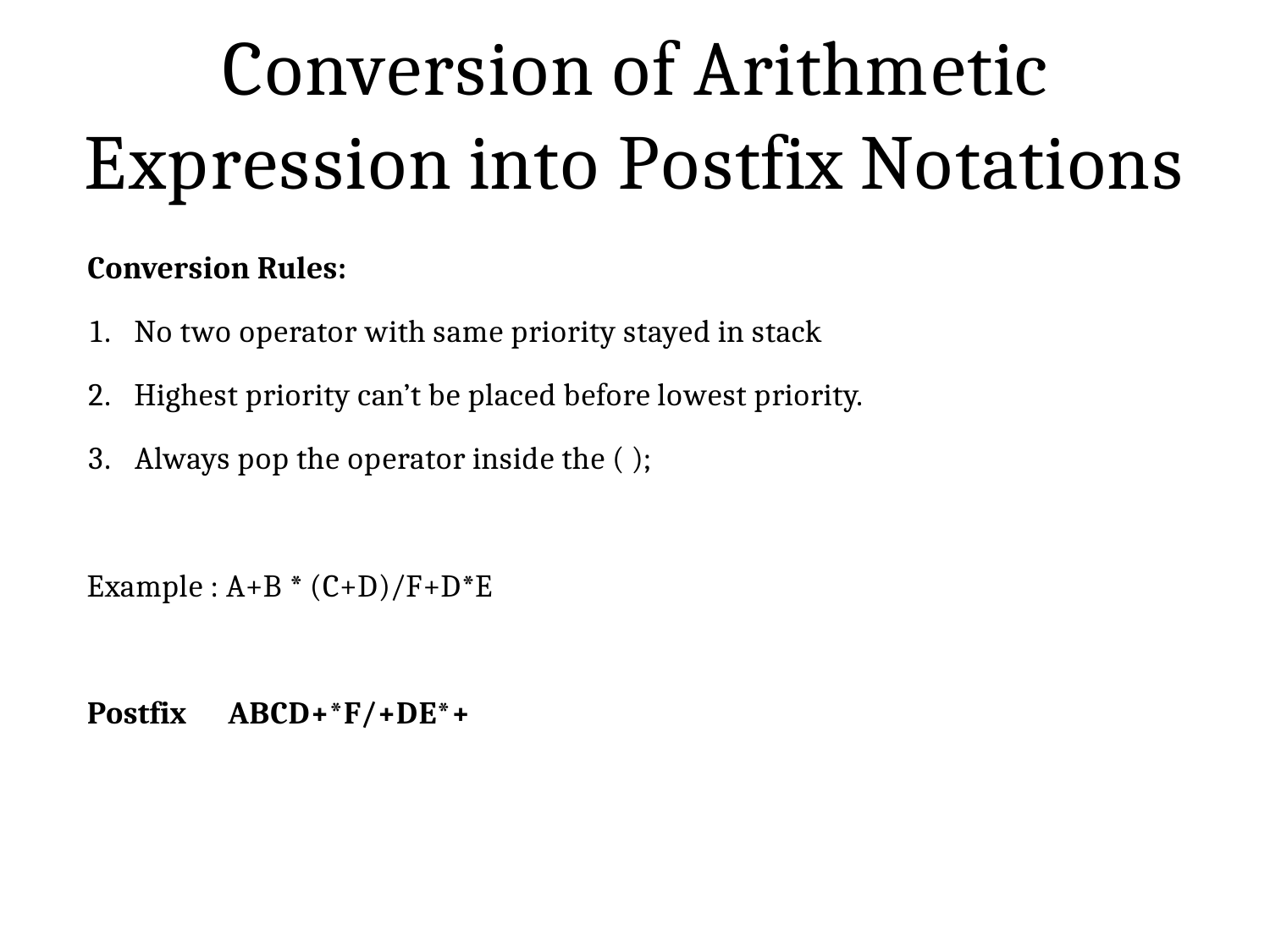

# Conversion of Arithmetic Expression into Postfix Notations
Conversion Rules:
No two operator with same priority stayed in stack
Highest priority can’t be placed before lowest priority.
Always pop the operator inside the ( );

Example : A+B * (C+D)/F+D*E

Postfix      ABCD+*F/+DE*+